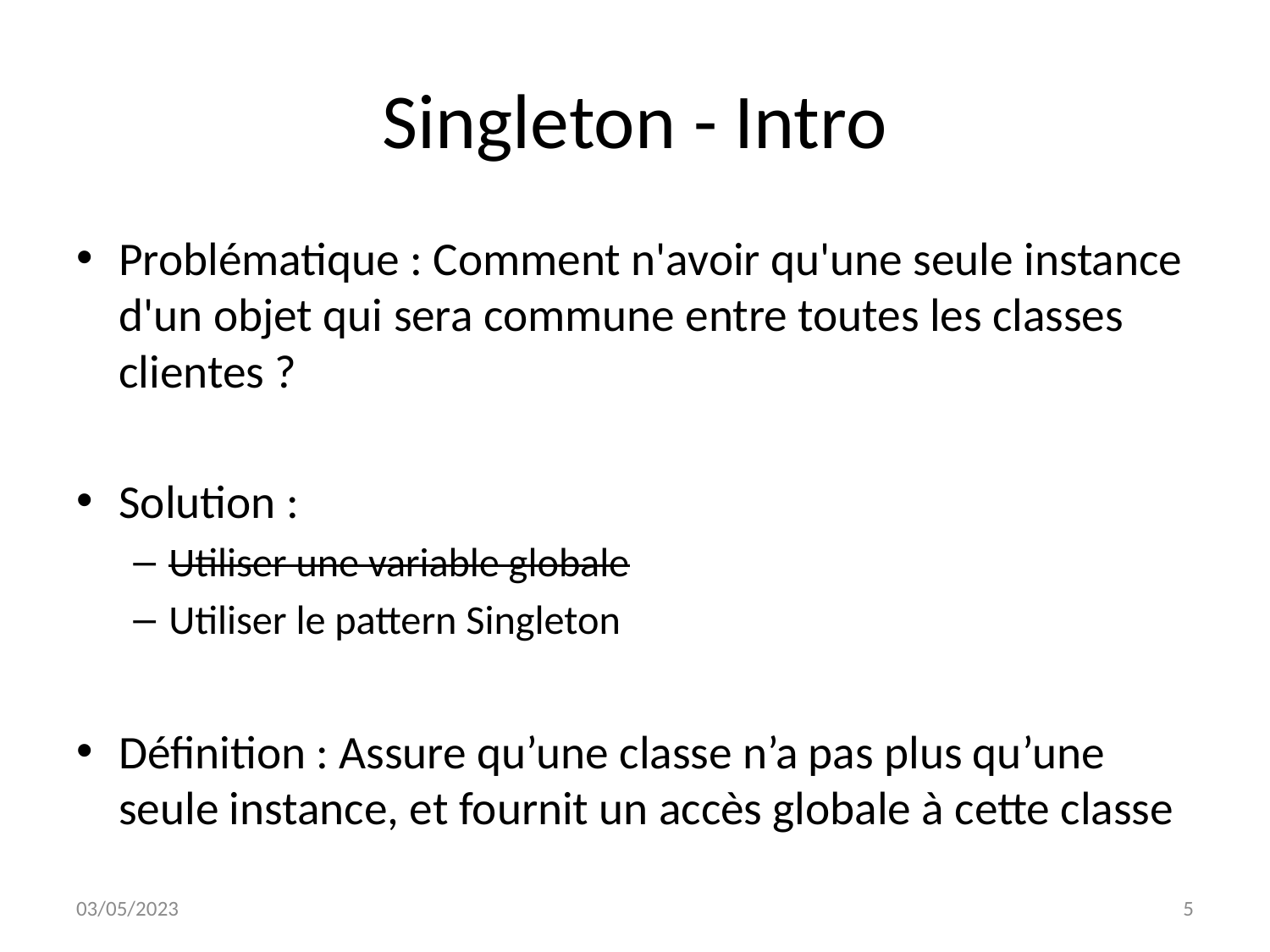

# Singleton - Intro
Problématique : Comment n'avoir qu'une seule instance d'un objet qui sera commune entre toutes les classes clientes ?

Solution :
Utiliser une variable globale
Utiliser le pattern Singleton

Définition : Assure qu’une classe n’a pas plus qu’une seule instance, et fournit un accès globale à cette classe
03/05/2023
5